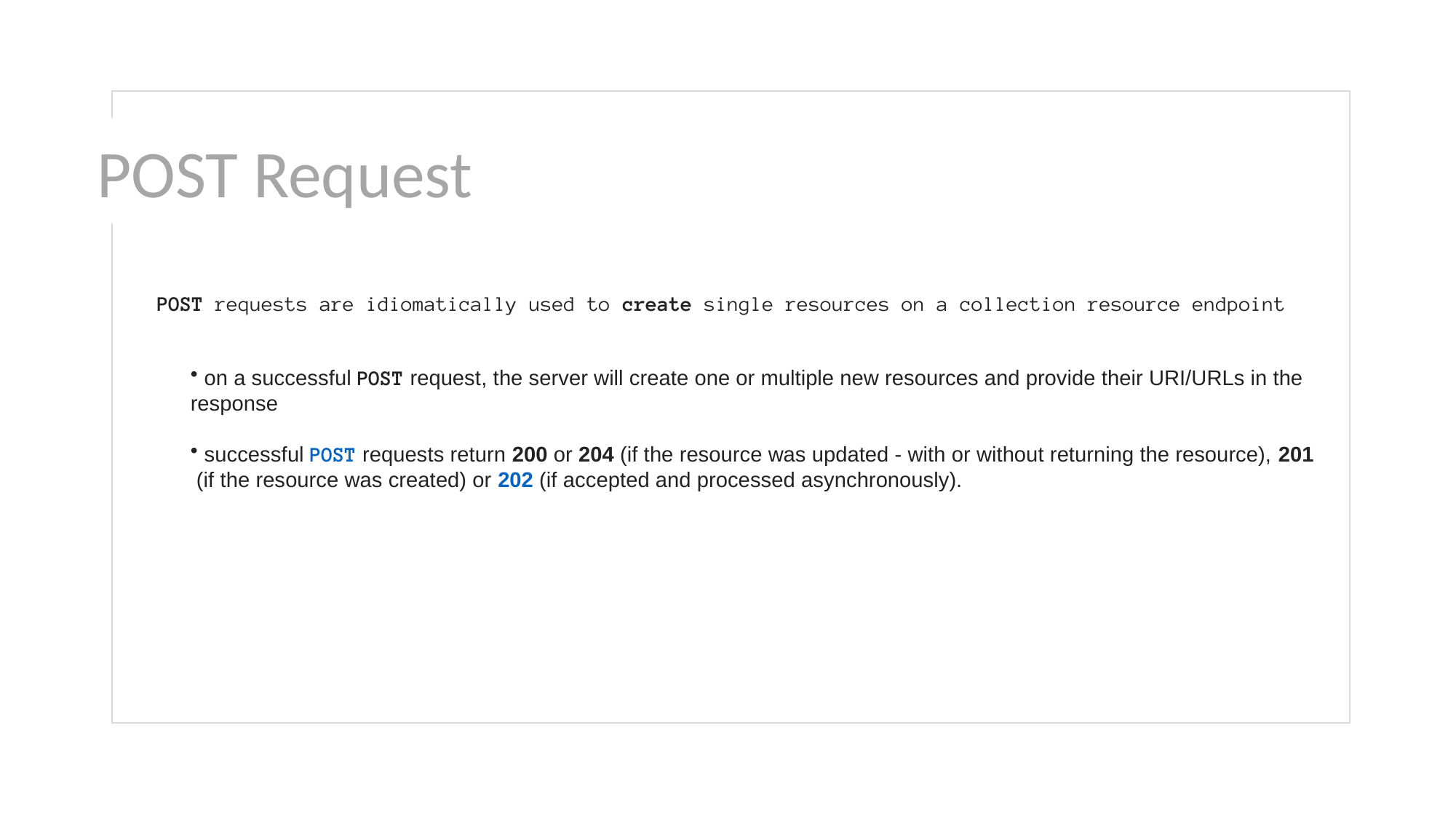

POST Request
POST requests are idiomatically used to create single resources on a collection resource endpoint

 on a successful POST request, the server will create one or multiple new resources and provide their URI/URLs in the response

 successful POST requests return 200 or 204 (if the resource was updated - with or without returning the resource), 201 (if the resource was created) or 202 (if accepted and processed asynchronously).